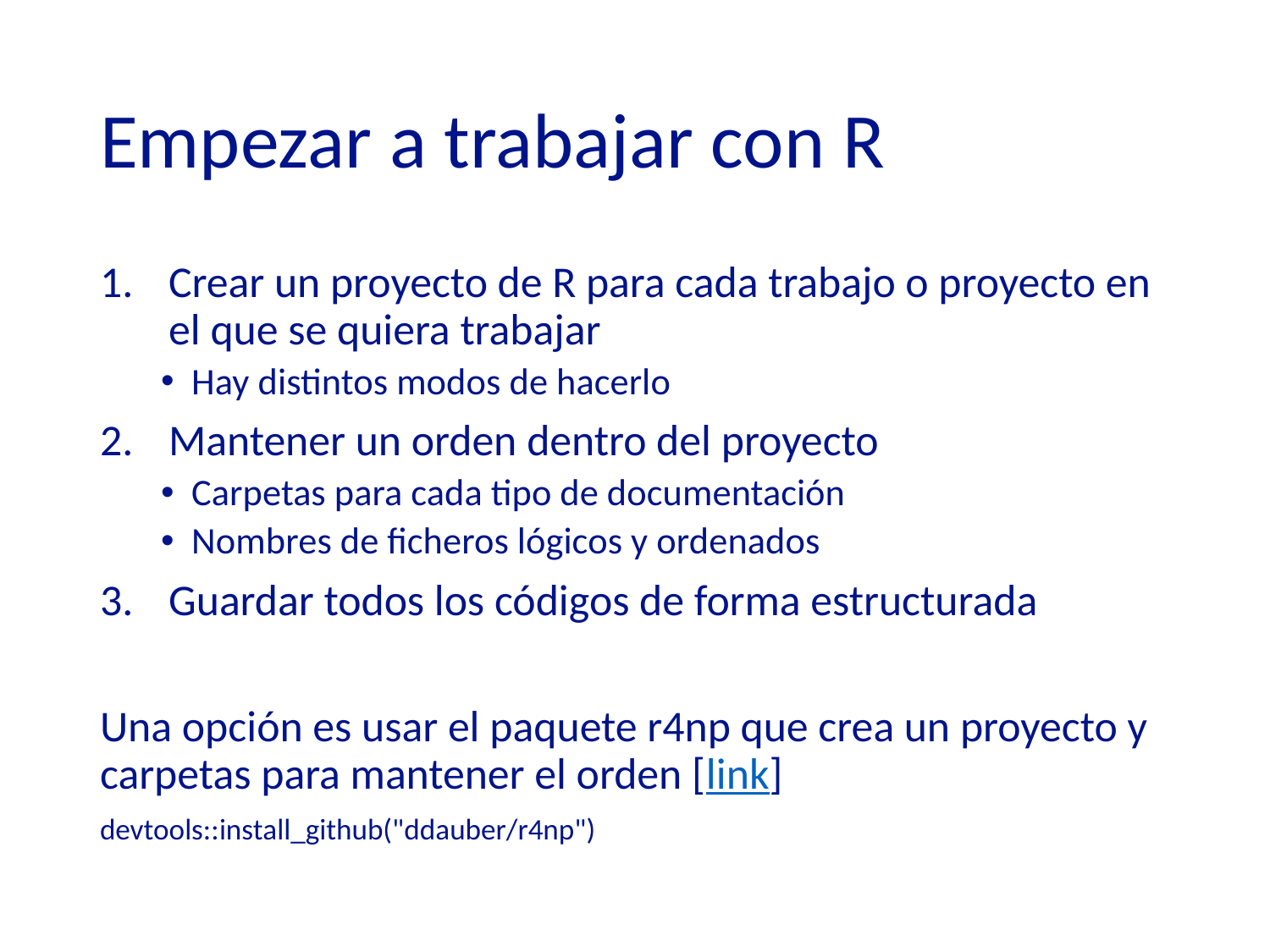

# Empezar a trabajar con R
Crear un proyecto de R para cada trabajo o proyecto en el que se quiera trabajar
Hay distintos modos de hacerlo
Mantener un orden dentro del proyecto
Carpetas para cada tipo de documentación
Nombres de ficheros lógicos y ordenados
Guardar todos los códigos de forma estructurada

Una opción es usar el paquete r4np que crea un proyecto y carpetas para mantener el orden [link]
devtools::install_github("ddauber/r4np")